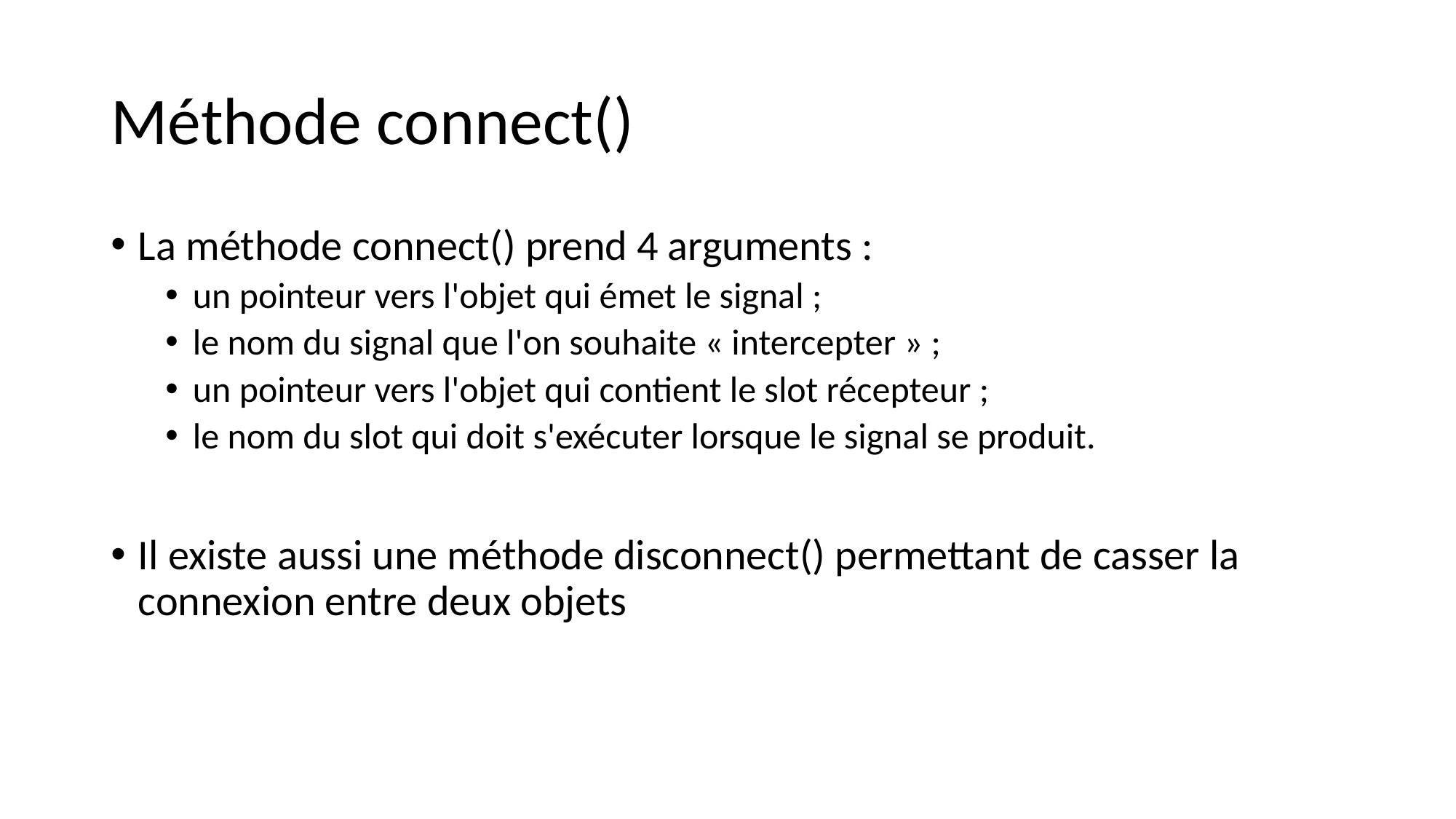

# Méthode connect()
La méthode connect() prend 4 arguments :
un pointeur vers l'objet qui émet le signal ;
le nom du signal que l'on souhaite « intercepter » ;
un pointeur vers l'objet qui contient le slot récepteur ;
le nom du slot qui doit s'exécuter lorsque le signal se produit.

Il existe aussi une méthode disconnect() permettant de casser la connexion entre deux objets